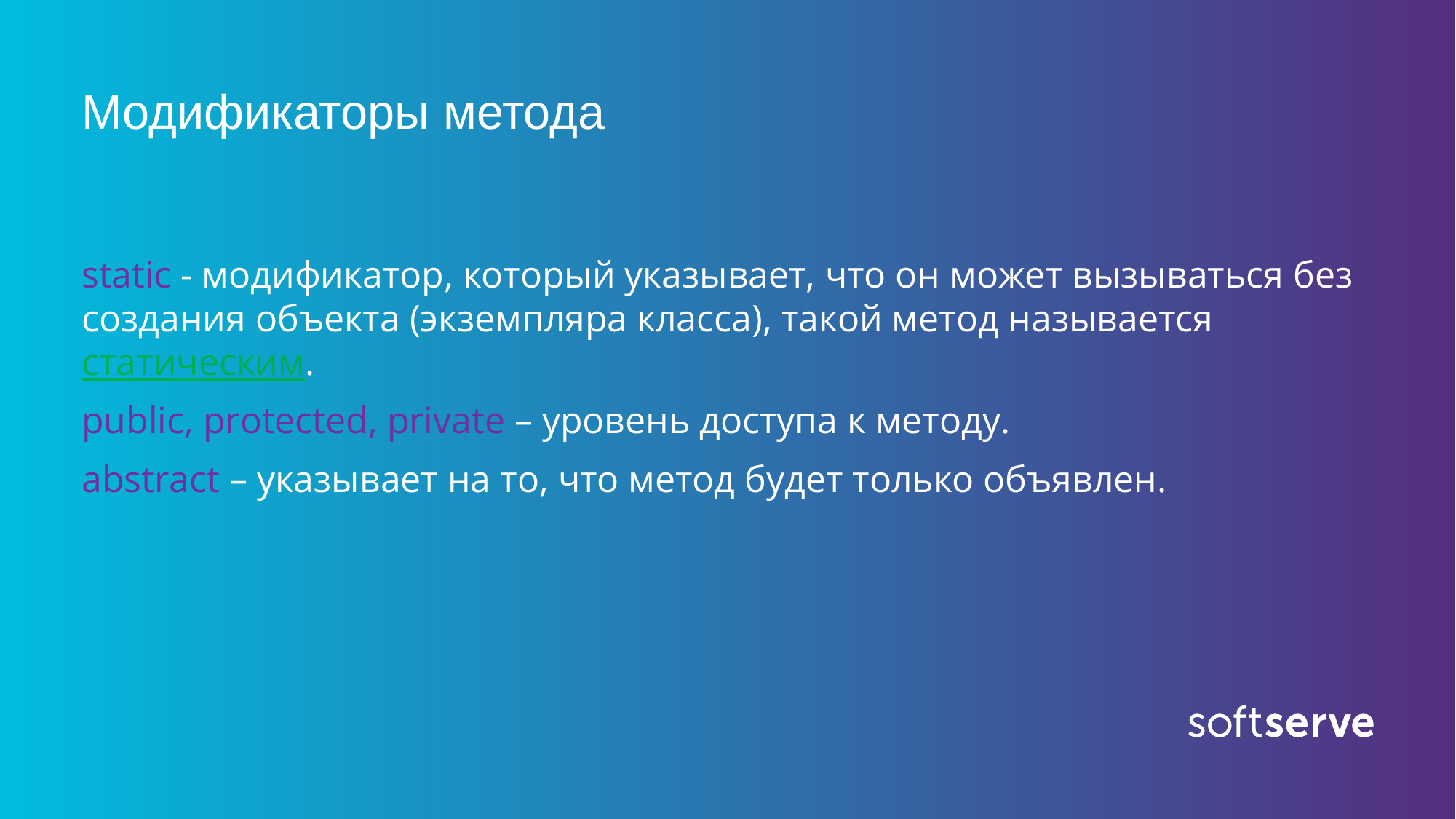

# Модификаторы метода
static - модификатор, который указывает, что он может вызываться без создания объекта (экземпляра класса), такой метод называется статическим.
public, protected, private – уровень доступа к методу.
abstract – указывает на то, что метод будет только объявлен.